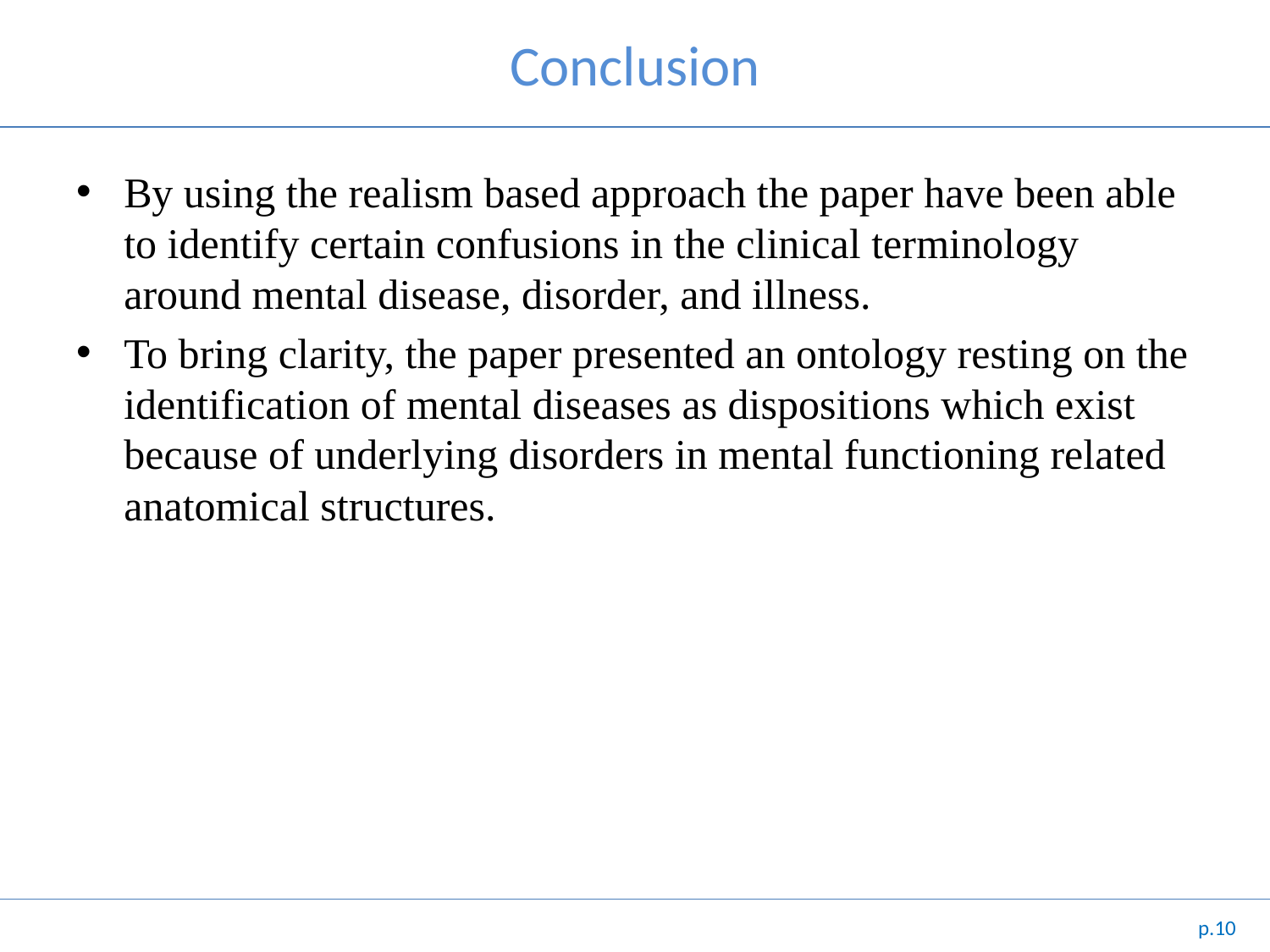

# Conclusion
By using the realism based approach the paper have been able to identify certain confusions in the clinical terminology around mental disease, disorder, and illness.
To bring clarity, the paper presented an ontology resting on the identification of mental diseases as dispositions which exist because of underlying disorders in mental functioning related anatomical structures.
p.10